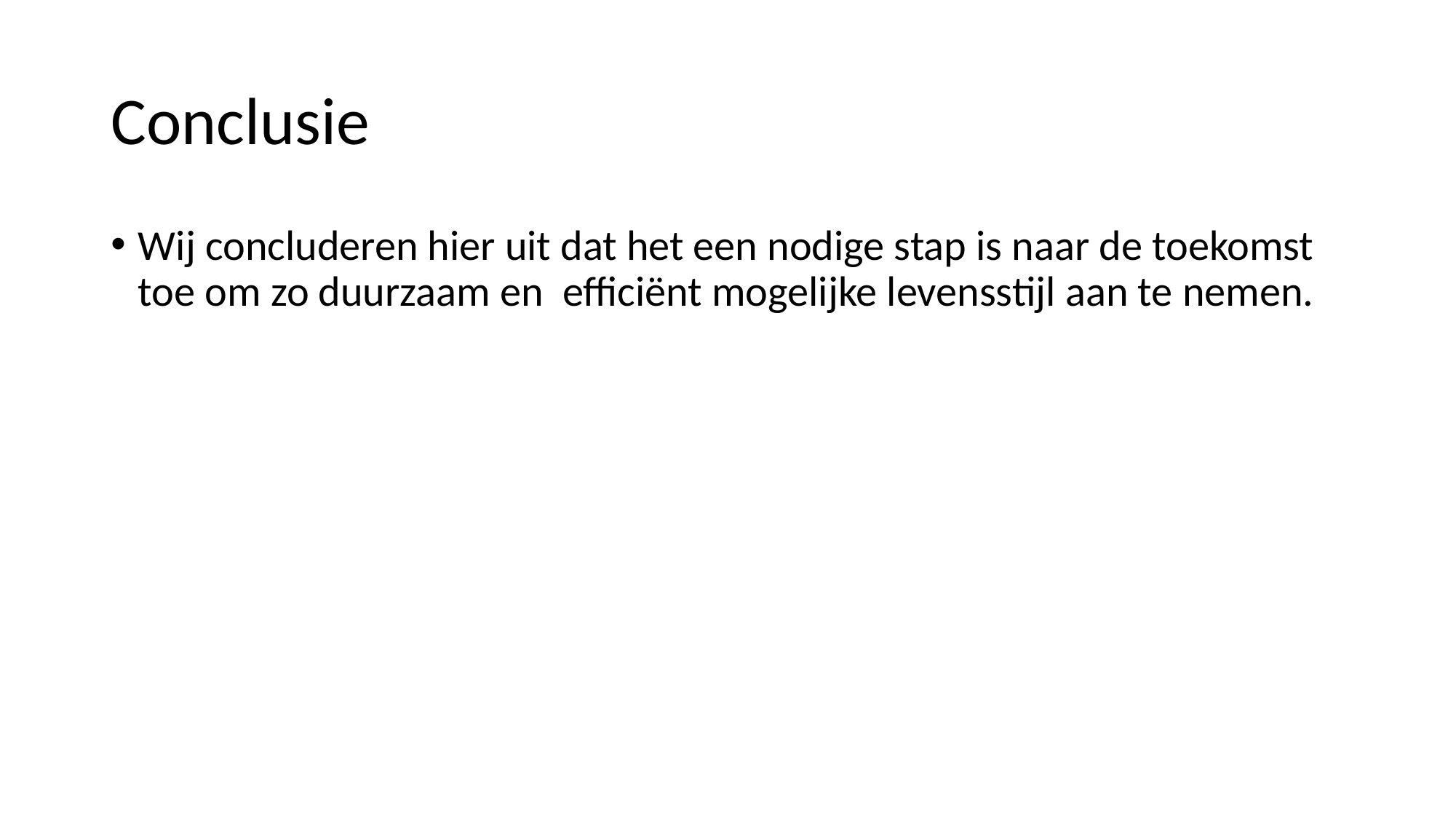

# Conclusie
Wij concluderen hier uit dat het een nodige stap is naar de toekomst toe om zo duurzaam en  efficiënt mogelijke levensstijl aan te nemen.